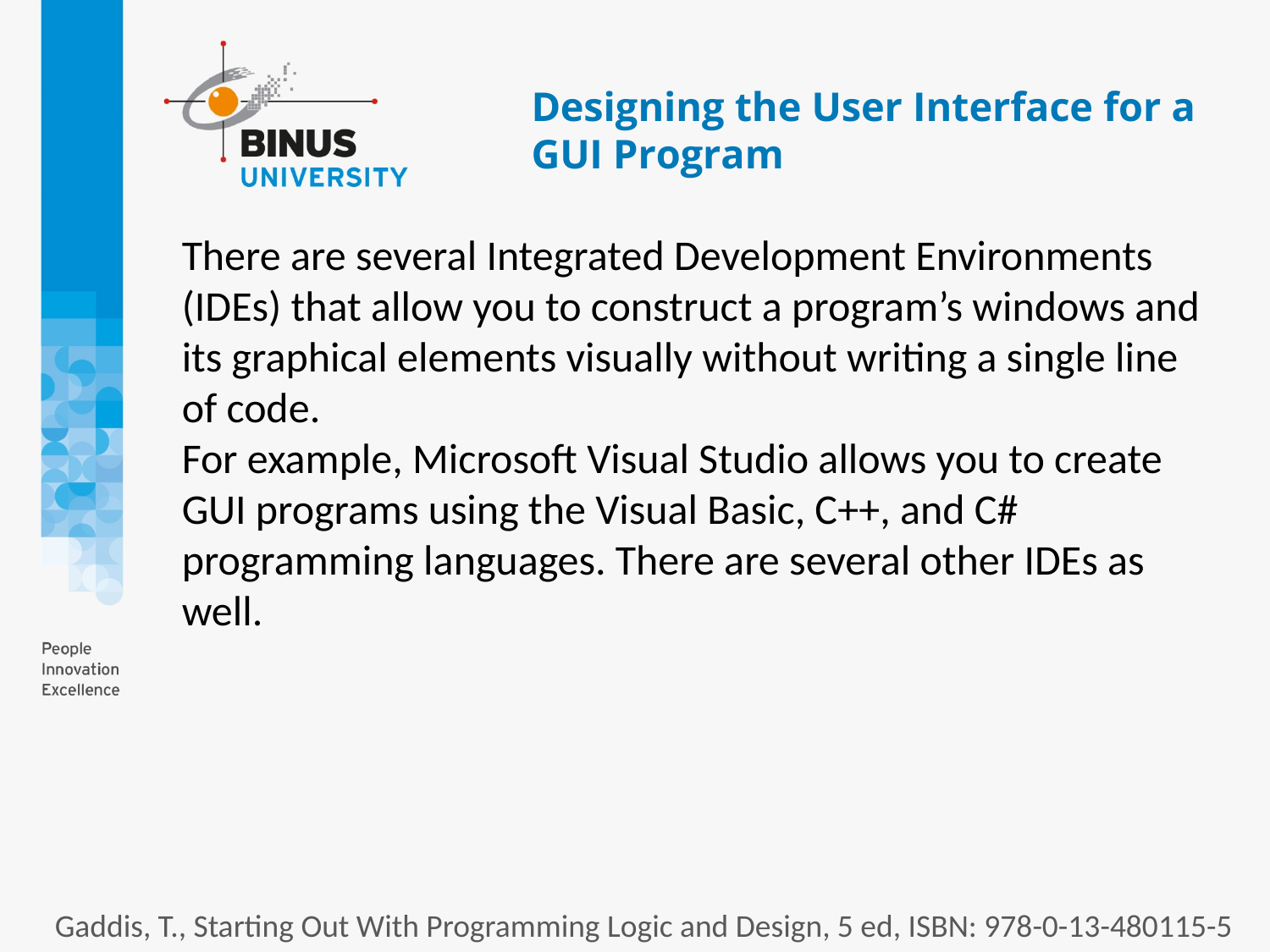

# Designing the User Interface for a GUI Program
There are several Integrated Development Environments (IDEs) that allow you to construct a program’s windows and its graphical elements visually without writing a single line of code.
For example, Microsoft Visual Studio allows you to create GUI programs using the Visual Basic, C++, and C# programming languages. There are several other IDEs as well.
Gaddis, T., Starting Out With Programming Logic and Design, 5 ed, ISBN: 978-0-13-480115-5